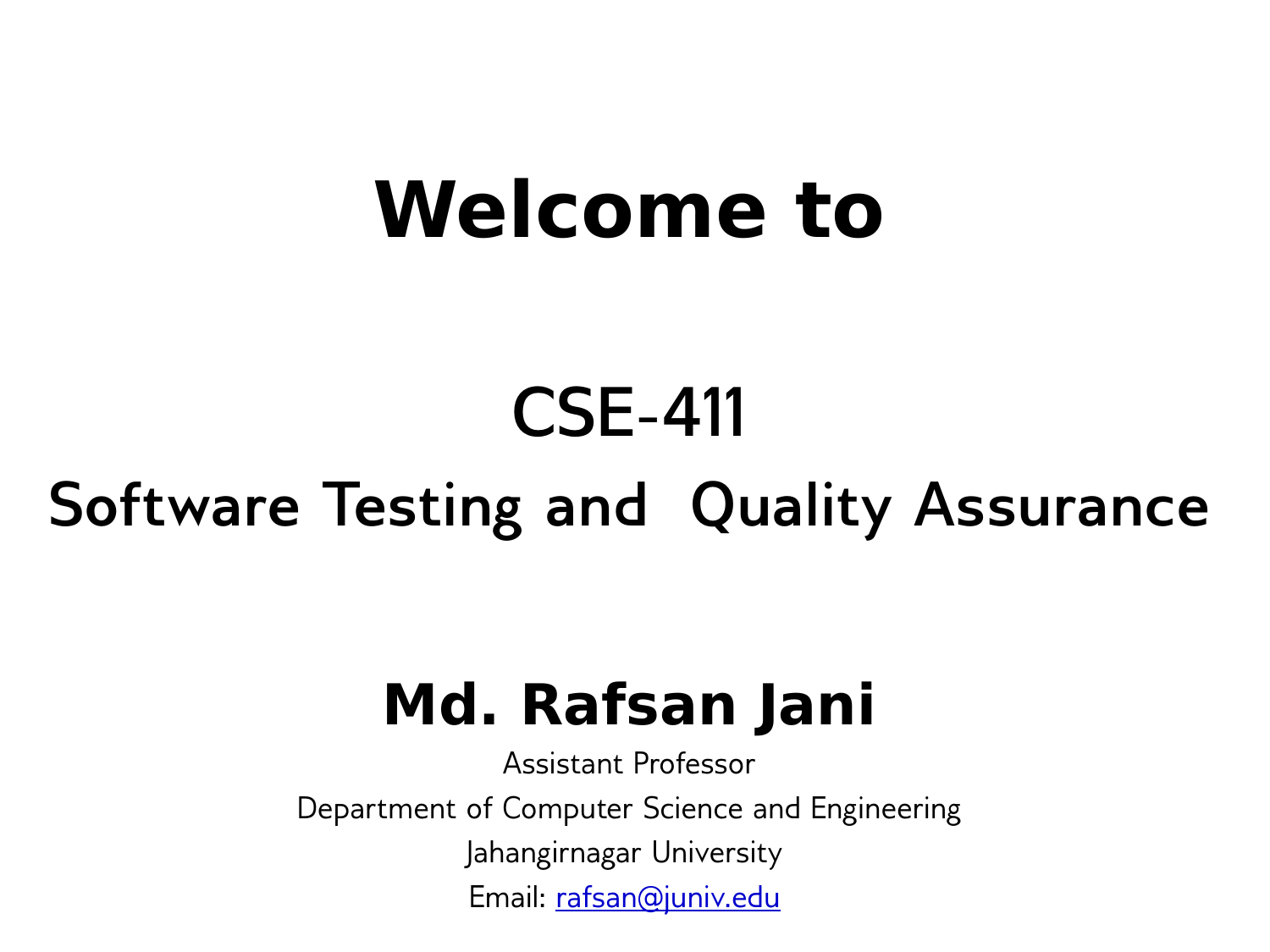

Welcome to

CSE-411
Software Testing and  Quality Assurance
Md. Rafsan Jani
Assistant Professor
Department of Computer Science and Engineering
Jahangirnagar University
Email: rafsan@juniv.edu